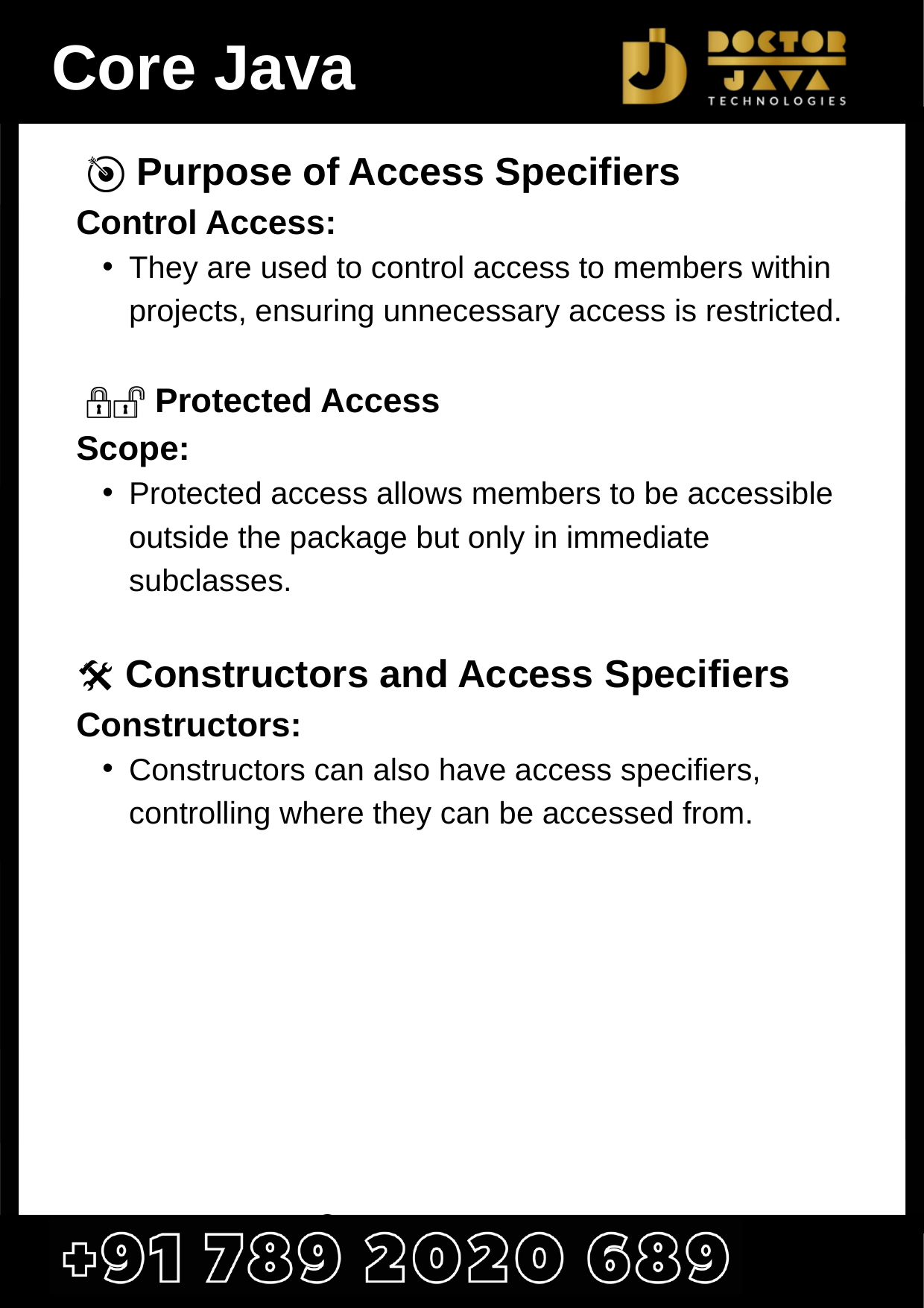

Core Java

 🎯 Purpose of Access Specifiers
Control Access:
They are used to control access to members within projects, ensuring unnecessary access is restricted.

 🔒🔓 Protected Access
Scope:
Protected access allows members to be accessible outside the package but only in immediate subclasses.

🛠️ Constructors and Access Specifiers
Constructors:
Constructors can also have access specifiers, controlling where they can be accessed from.